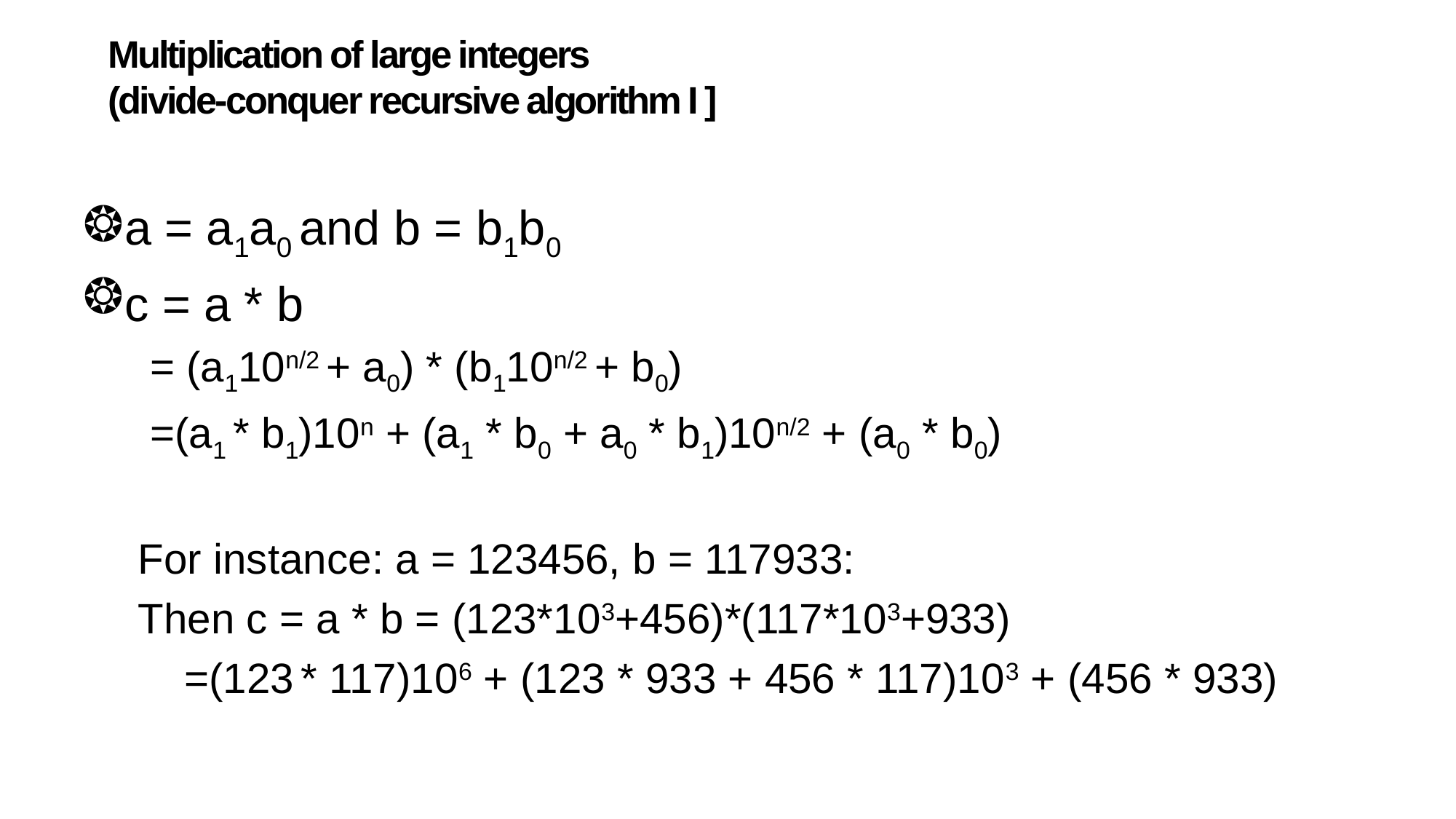

# Multiplication of large integers (divide-conquer recursive algorithm I ]
a = a1a0 and b = b1b0
c = a * b
 = (a110n/2 + a0) * (b110n/2 + b0)
 =(a1 * b1)10n + (a1 * b0 + a0 * b1)10n/2 + (a0 * b0)

For instance: a = 123456, b = 117933:
Then c = a * b = (123*103+456)*(117*103+933)
	 =(123 * 117)106 + (123 * 933 + 456 * 117)103 + (456 * 933)